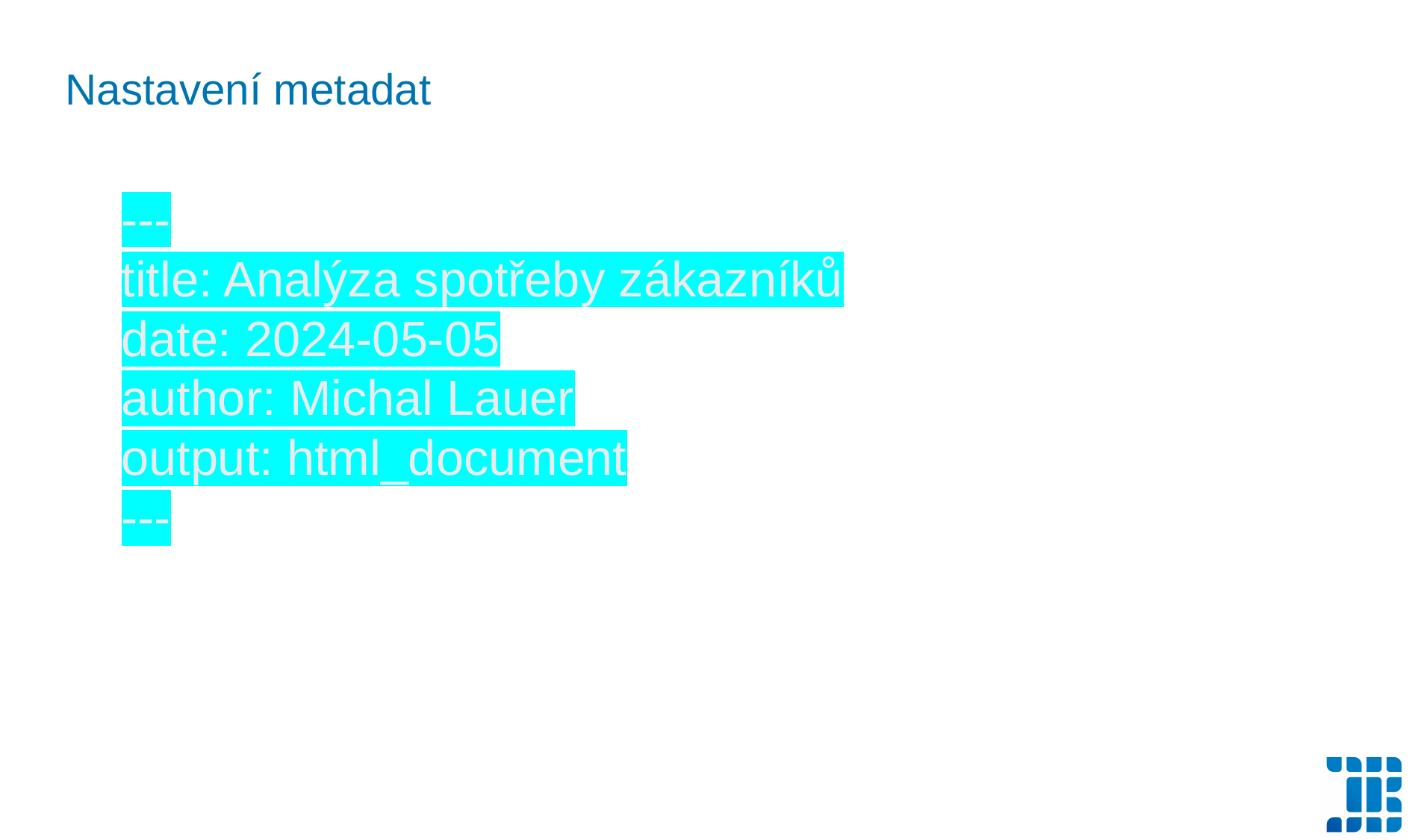

Nastavení metadat
---
title: Analýza spotřeby zákazníků
date: 2024-05-05
author: Michal Lauer
output: html_document
---